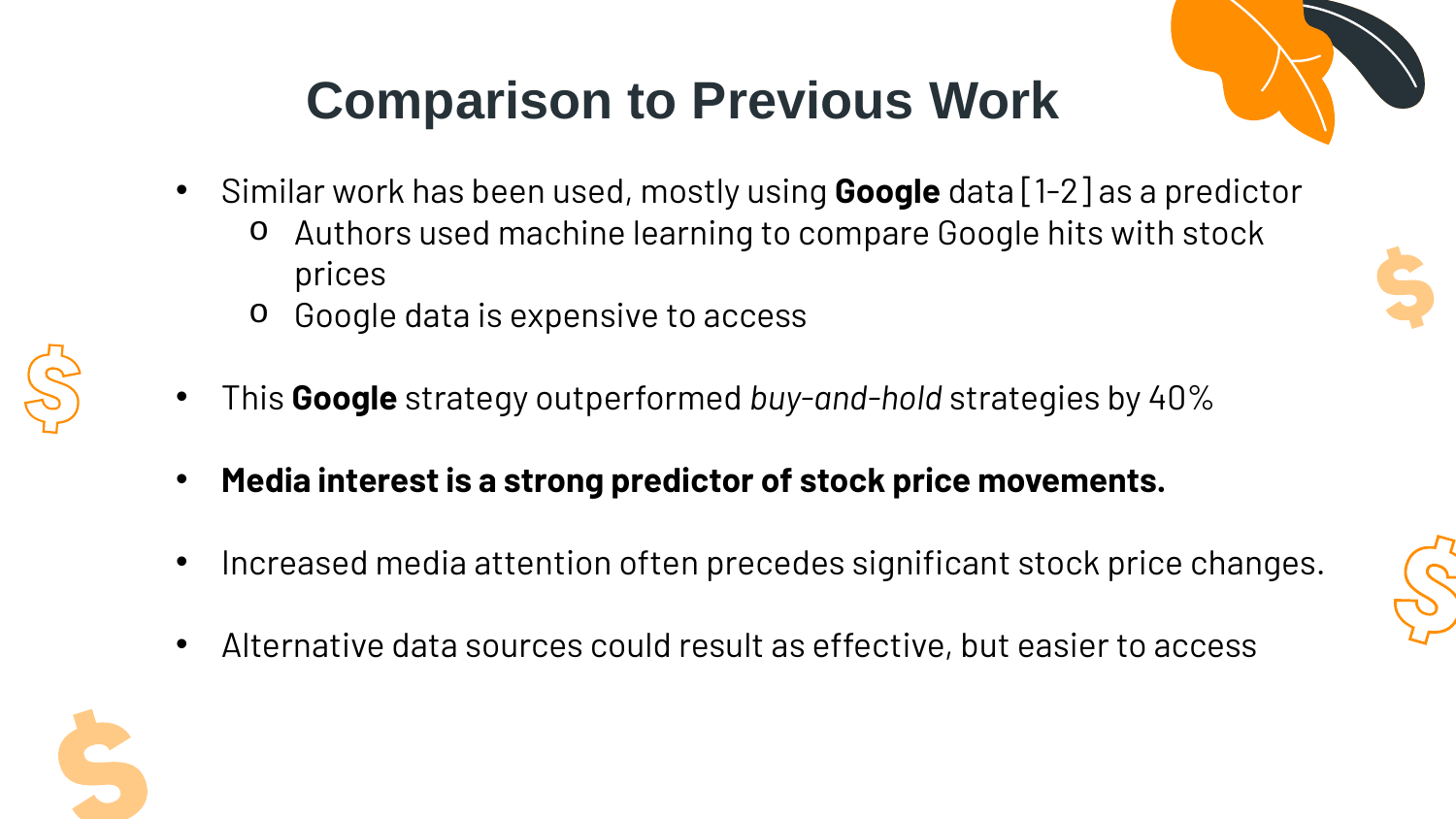

# Comparison to Previous Work

Similar work has been used, mostly using Google data [1-2] as a predictor
Authors used machine learning to compare Google hits with stock prices
Google data is expensive to access

This Google strategy outperformed buy-and-hold strategies by 40%

Media interest is a strong predictor of stock price movements.

Increased media attention often precedes significant stock price changes.

Alternative data sources could result as effective, but easier to access